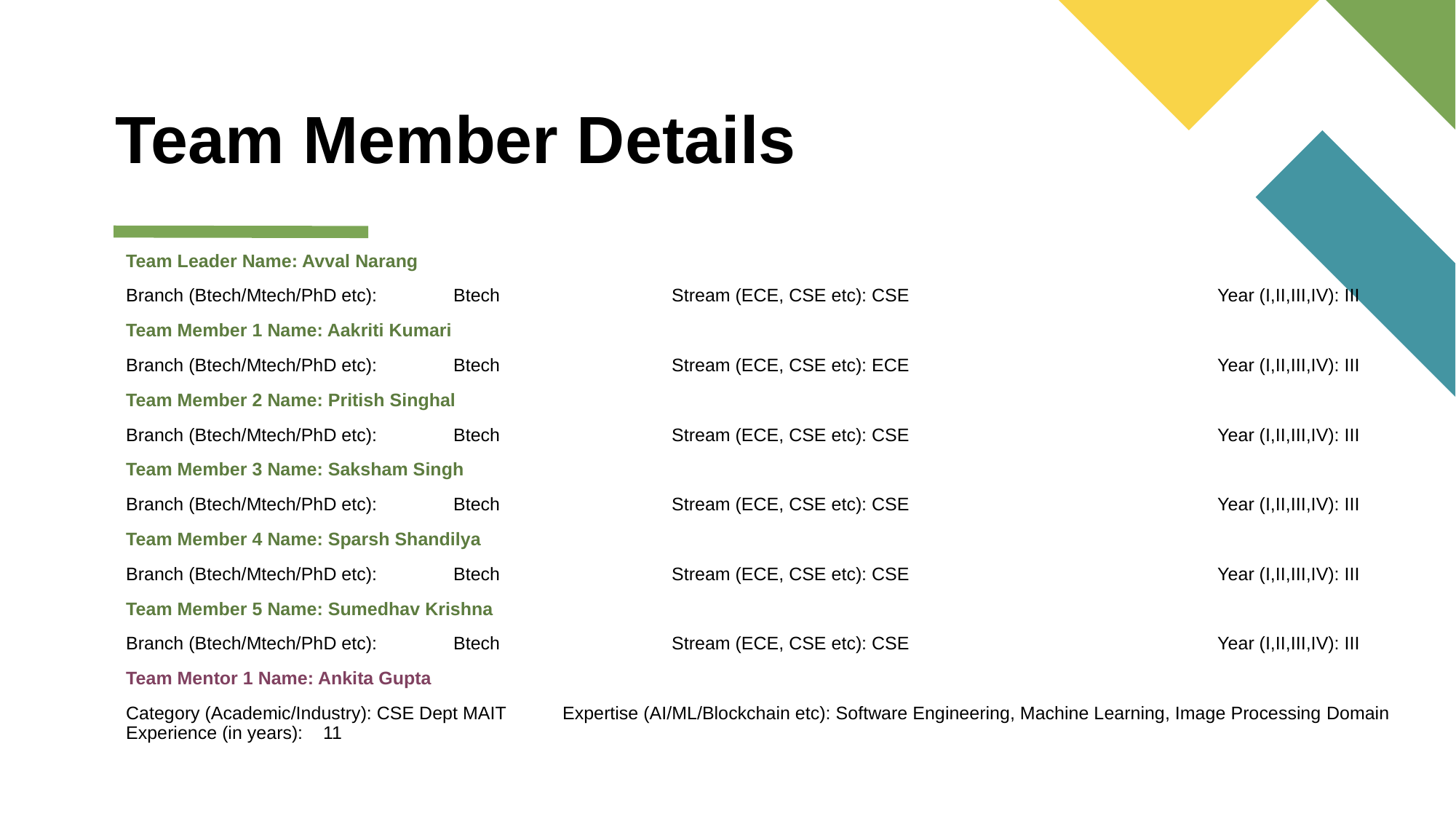

# Team Member Details
Team Leader Name: Avval Narang
Branch (Btech/Mtech/PhD etc):	Btech		Stream (ECE, CSE etc): CSE			Year (I,II,III,IV): III
Team Member 1 Name: Aakriti Kumari
Branch (Btech/Mtech/PhD etc):	Btech		Stream (ECE, CSE etc): ECE			Year (I,II,III,IV): III
Team Member 2 Name: Pritish Singhal
Branch (Btech/Mtech/PhD etc):	Btech		Stream (ECE, CSE etc): CSE			Year (I,II,III,IV): III
Team Member 3 Name: Saksham Singh
Branch (Btech/Mtech/PhD etc):	Btech		Stream (ECE, CSE etc): CSE			Year (I,II,III,IV): III
Team Member 4 Name: Sparsh Shandilya
Branch (Btech/Mtech/PhD etc):	Btech		Stream (ECE, CSE etc): CSE			Year (I,II,III,IV): III
Team Member 5 Name: Sumedhav Krishna
Branch (Btech/Mtech/PhD etc):	Btech		Stream (ECE, CSE etc): CSE			Year (I,II,III,IV): III
Team Mentor 1 Name: Ankita Gupta
Category (Academic/Industry): CSE Dept MAIT	Expertise (AI/ML/Blockchain etc): Software Engineering, Machine Learning, Image Processing	Domain Experience (in years):    11